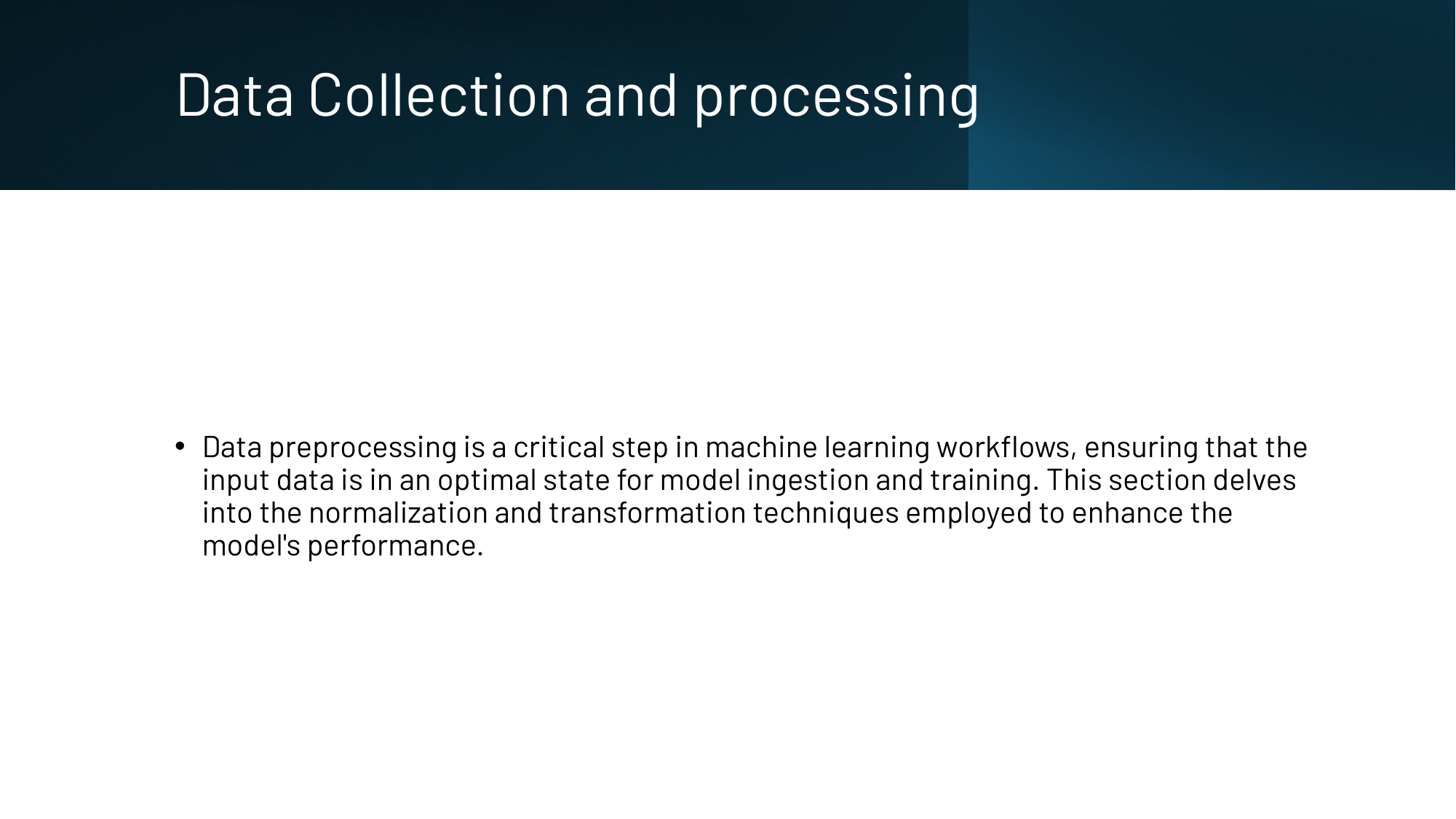

# Data Collection and processing
Data preprocessing is a critical step in machine learning workflows, ensuring that the input data is in an optimal state for model ingestion and training. This section delves into the normalization and transformation techniques employed to enhance the model's performance.